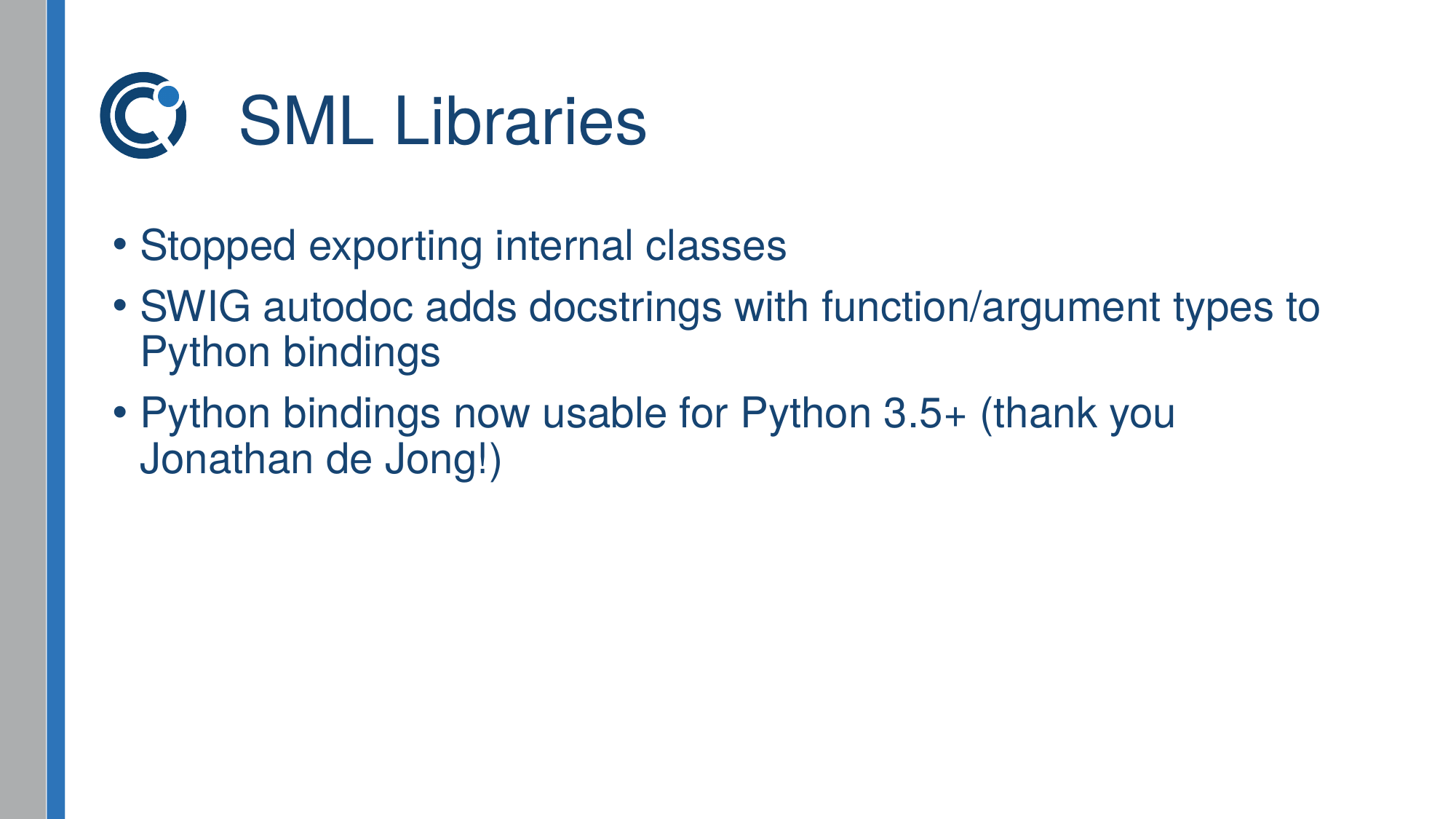

# SML Libraries
Stopped exporting internal classes
SWIG autodoc adds docstrings with function/argument types to Python bindings
Python bindings now usable for Python 3.5+ (thank you Jonathan de Jong!)